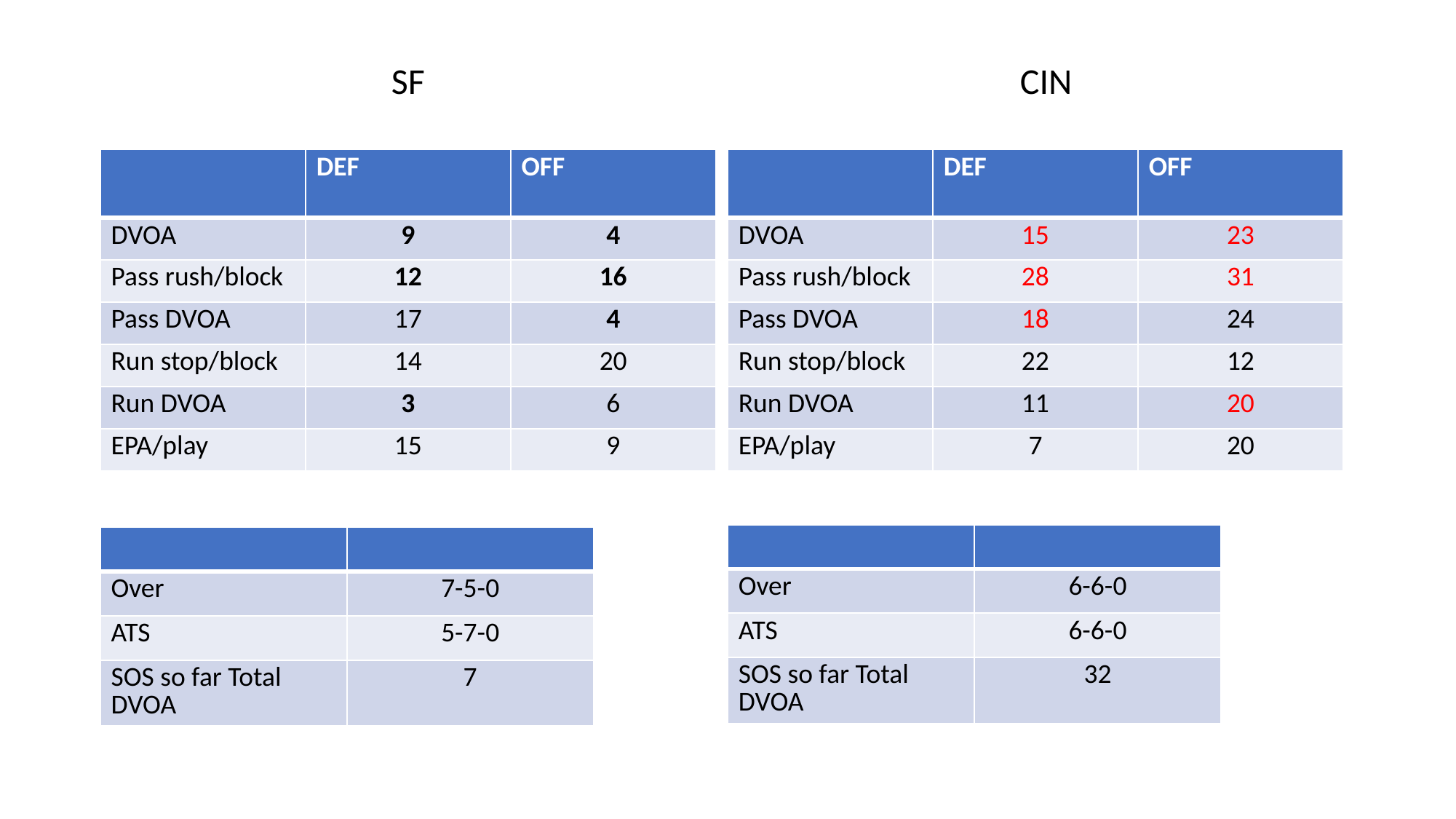

SF
CIN
|  | DEF | OFF |
| --- | --- | --- |
| DVOA | 9 | 4 |
| Pass rush/block | 12 | 16 |
| Pass DVOA | 17 | 4 |
| Run stop/block | 14 | 20 |
| Run DVOA | 3 | 6 |
| EPA/play | 15 | 9 |
|  | DEF | OFF |
| --- | --- | --- |
| DVOA | 15 | 23 |
| Pass rush/block | 28 | 31 |
| Pass DVOA | 18 | 24 |
| Run stop/block | 22 | 12 |
| Run DVOA | 11 | 20 |
| EPA/play | 7 | 20 |
|  |  |
| --- | --- |
| Over | 6-6-0 |
| ATS | 6-6-0 |
| SOS so far Total DVOA | 32 |
|  |  |
| --- | --- |
| Over | 7-5-0 |
| ATS | 5-7-0 |
| SOS so far Total DVOA | 7 |